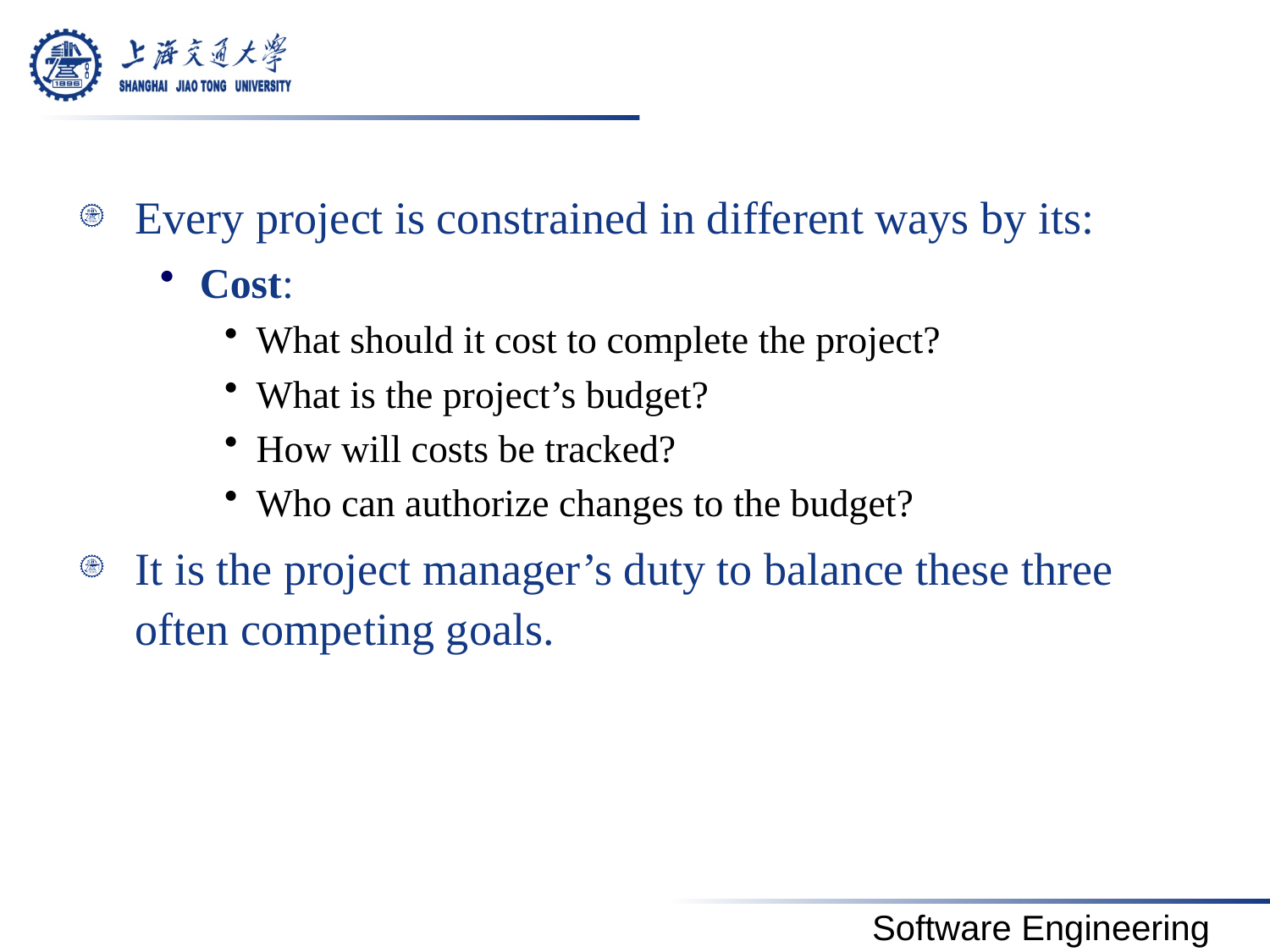

#
Every project is constrained in different ways by its:
Cost:
What should it cost to complete the project?
What is the project’s budget?
How will costs be tracked?
Who can authorize changes to the budget?
It is the project manager’s duty to balance these three often competing goals.